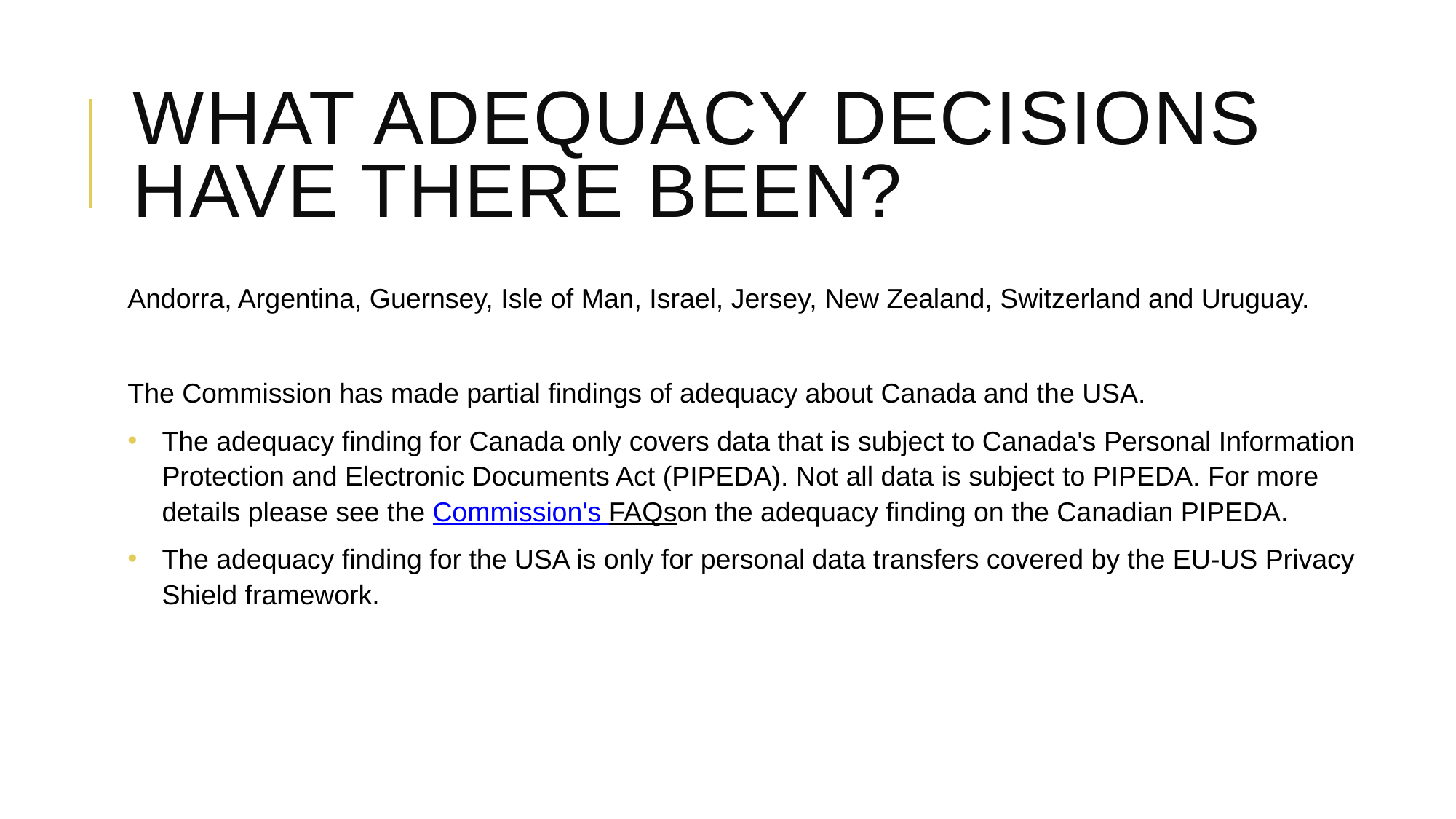

# What adequacy decisions have there been?
Andorra, Argentina, Guernsey, Isle of Man, Israel, Jersey, New Zealand, Switzerland and Uruguay.

The Commission has made partial findings of adequacy about Canada and the USA.
The adequacy finding for Canada only covers data that is subject to Canada's Personal Information Protection and Electronic Documents Act (PIPEDA). Not all data is subject to PIPEDA. For more details please see the Commission's FAQson the adequacy finding on the Canadian PIPEDA.
The adequacy finding for the USA is only for personal data transfers covered by the EU-US Privacy Shield framework.